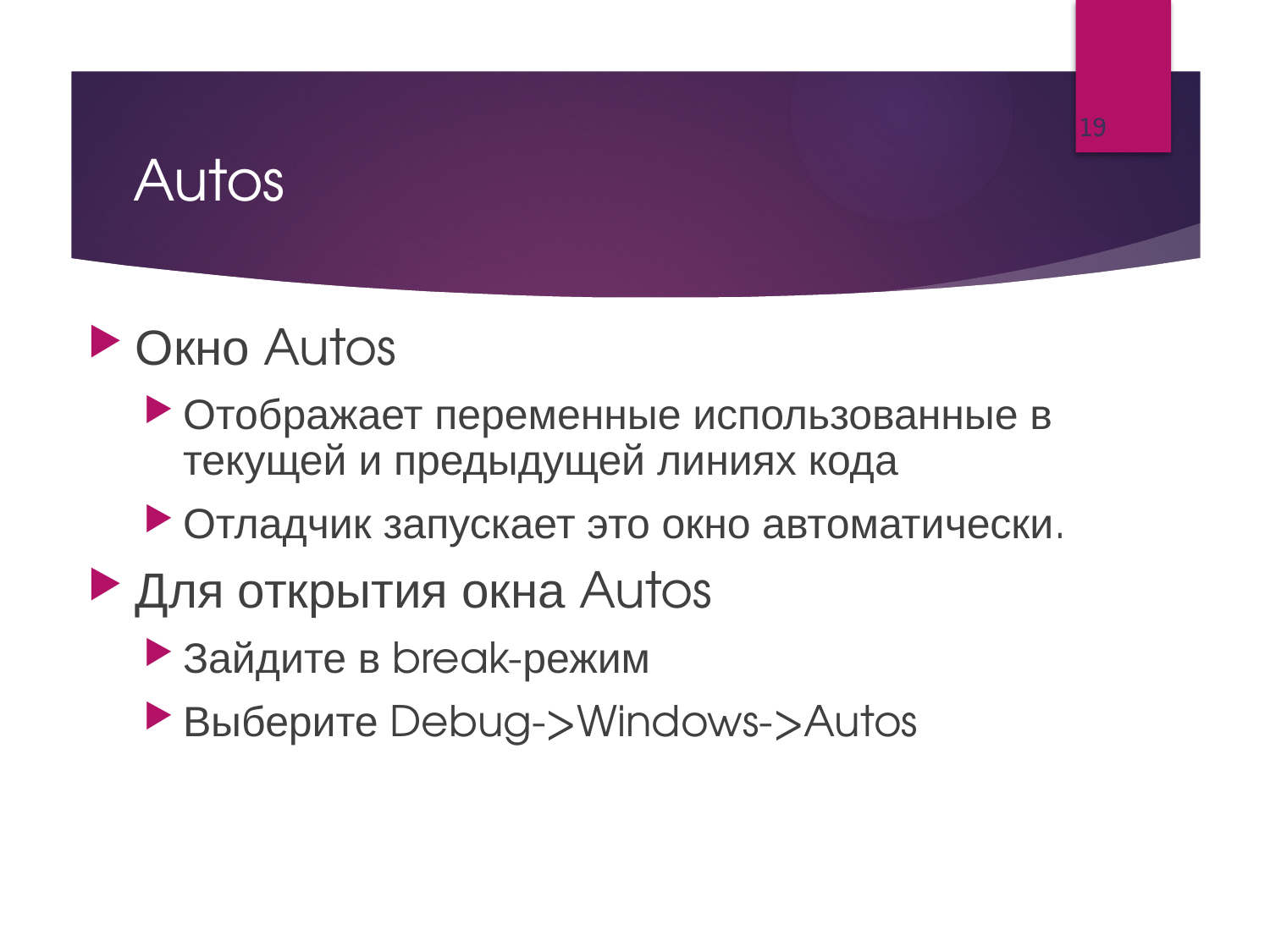

19
# Autos
Окно Autos
Отображает переменные использованные в текущей и предыдущей линиях кода
Отладчик запускает это окно автоматически.
Для открытия окна Autos
Зайдите в break-режим
Выберите Debug->Windows->Autos